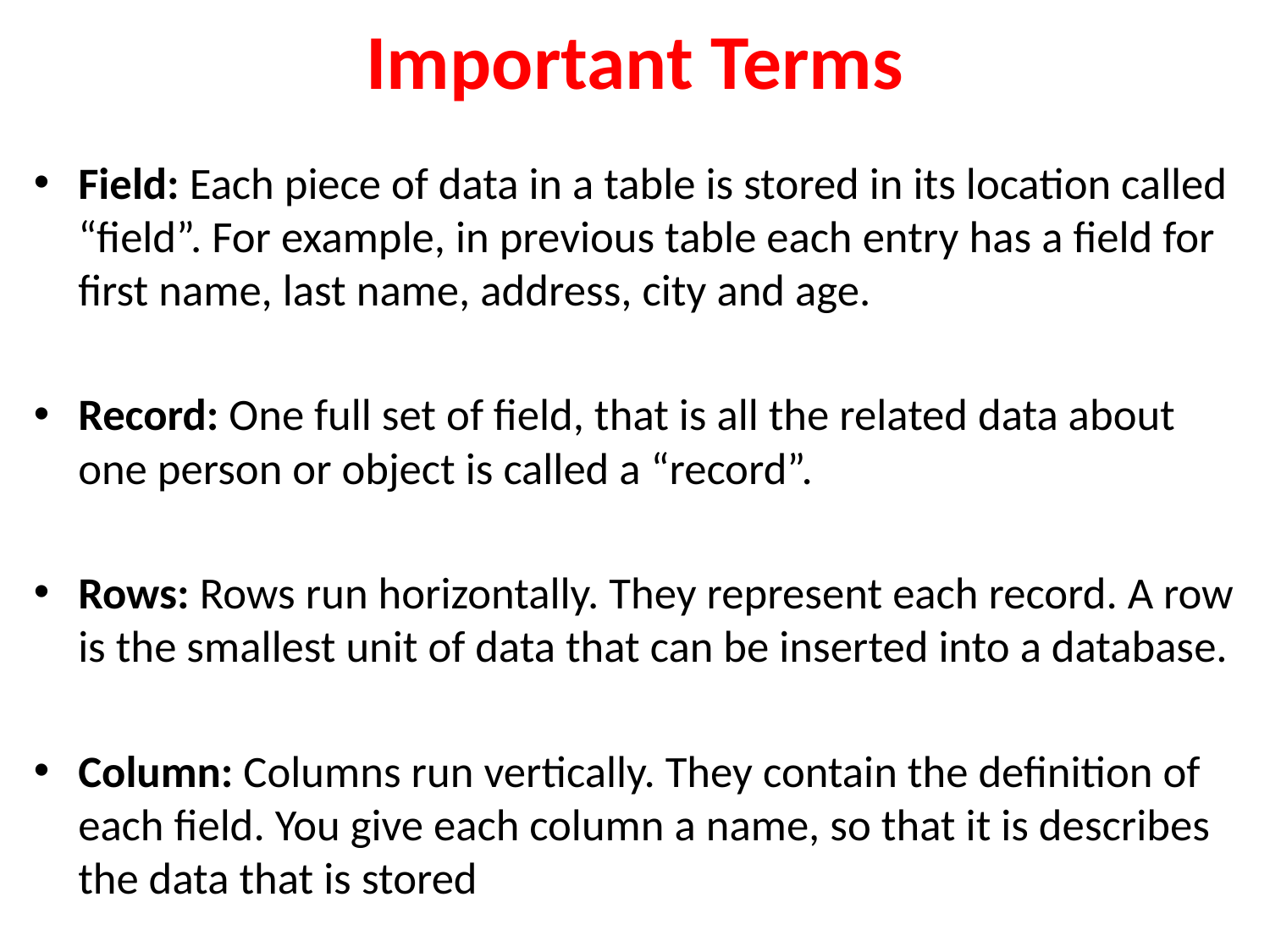

# Important Terms
Field: Each piece of data in a table is stored in its location called “field”. For example, in previous table each entry has a field for first name, last name, address, city and age.

Record: One full set of field, that is all the related data about one person or object is called a “record”.

Rows: Rows run horizontally. They represent each record. A row is the smallest unit of data that can be inserted into a database.

Column: Columns run vertically. They contain the definition of each field. You give each column a name, so that it is describes the data that is stored